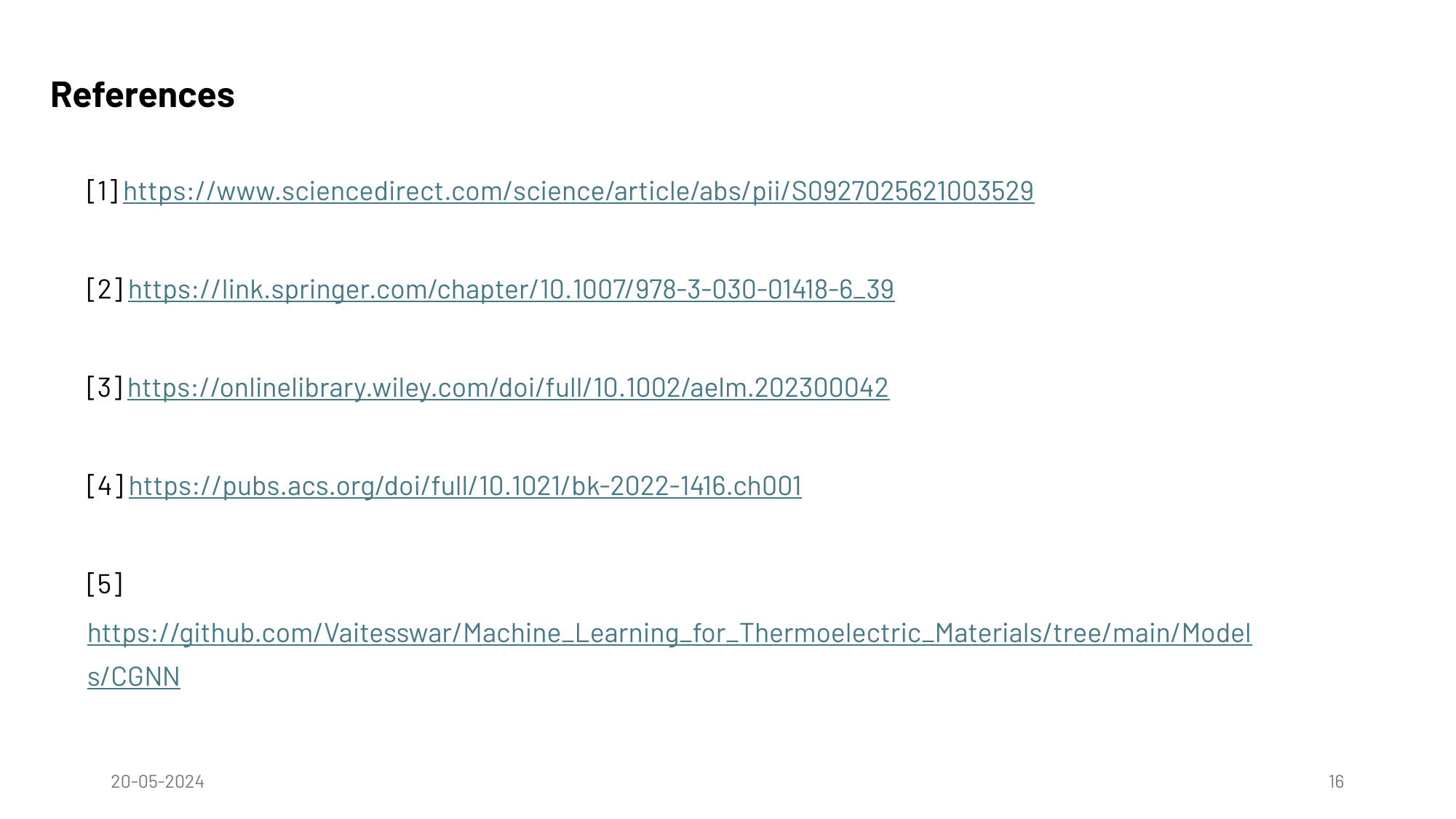

References
[1] https://www.sciencedirect.com/science/article/abs/pii/S0927025621003529

[2] https://link.springer.com/chapter/10.1007/978-3-030-01418-6_39

[3] https://onlinelibrary.wiley.com/doi/full/10.1002/aelm.202300042

[4] https://pubs.acs.org/doi/full/10.1021/bk-2022-1416.ch001

[5]https://github.com/Vaitesswar/Machine_Learning_for_Thermoelectric_Materials/tree/main/Models/CGNN

20-05-2024
16